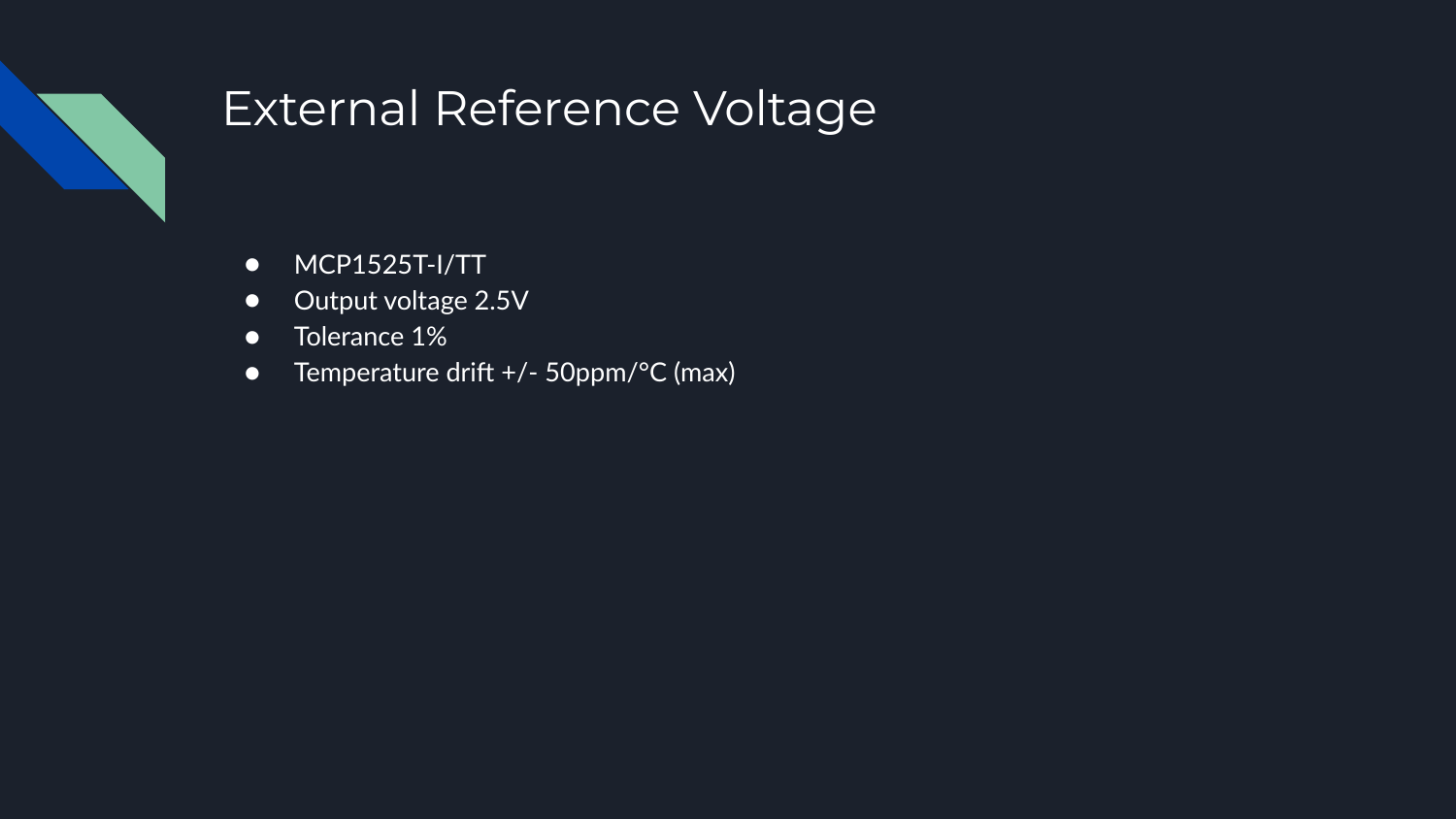

# External Reference Voltage
MCP1525T-I/TT
Output voltage 2.5V
Tolerance 1%
Temperature drift +/- 50ppm/°C (max)